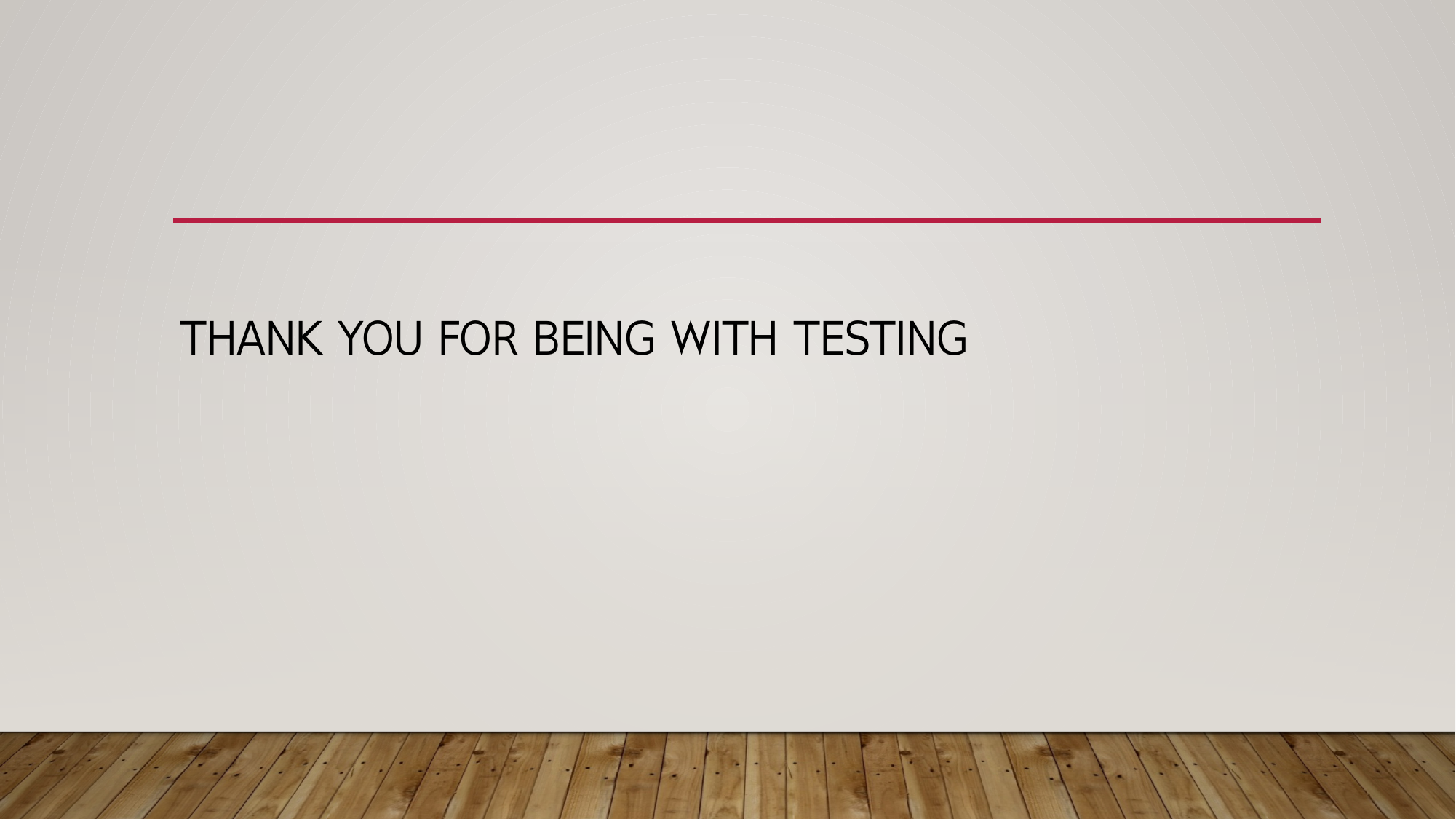

# Thank you for being with testing